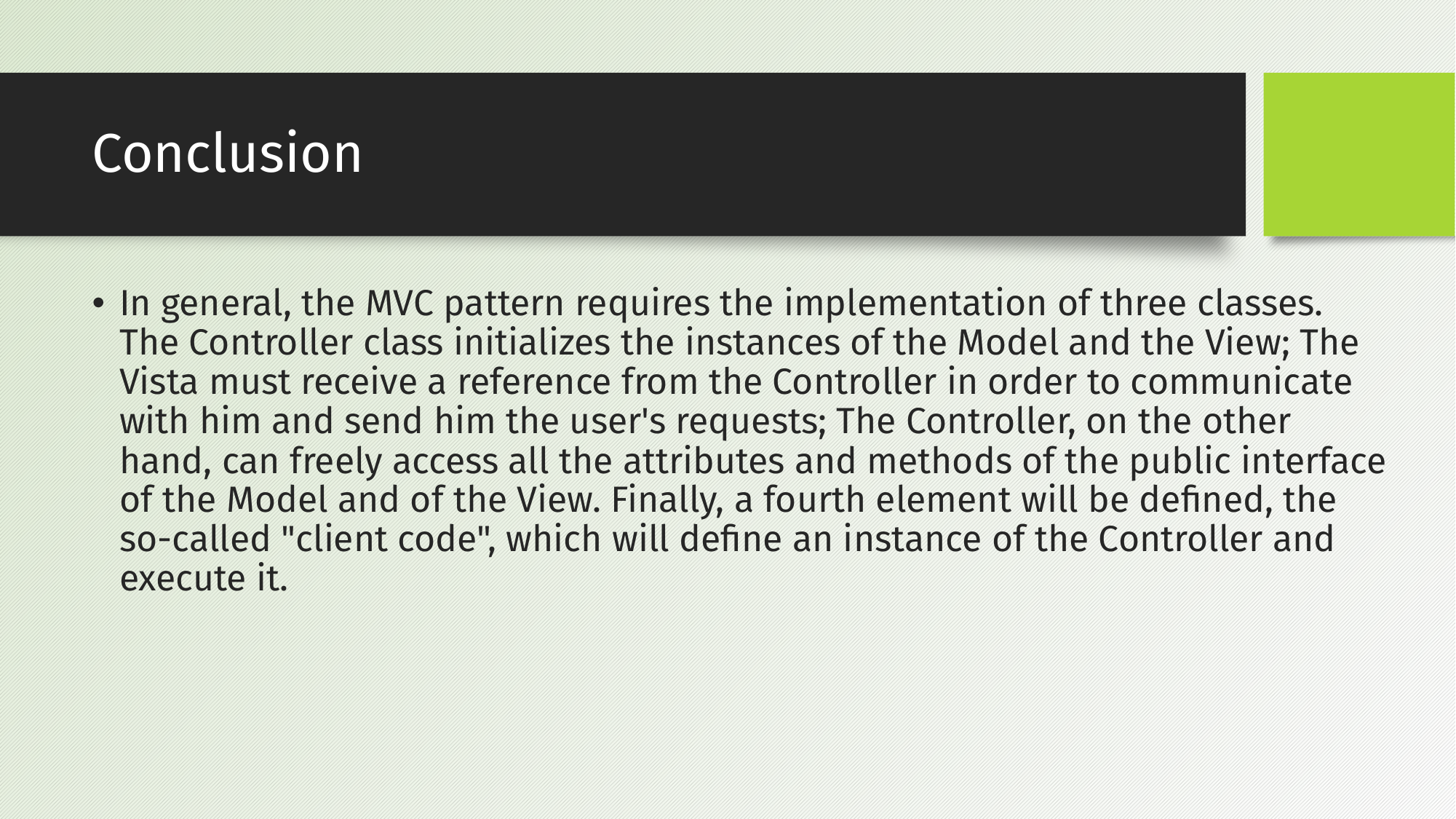

# Conclusion
In general, the MVC pattern requires the implementation of three classes. The Controller class initializes the instances of the Model and the View; The Vista must receive a reference from the Controller in order to communicate with him and send him the user's requests; The Controller, on the other hand, can freely access all the attributes and methods of the public interface of the Model and of the View. Finally, a fourth element will be defined, the so-called "client code", which will define an instance of the Controller and execute it.